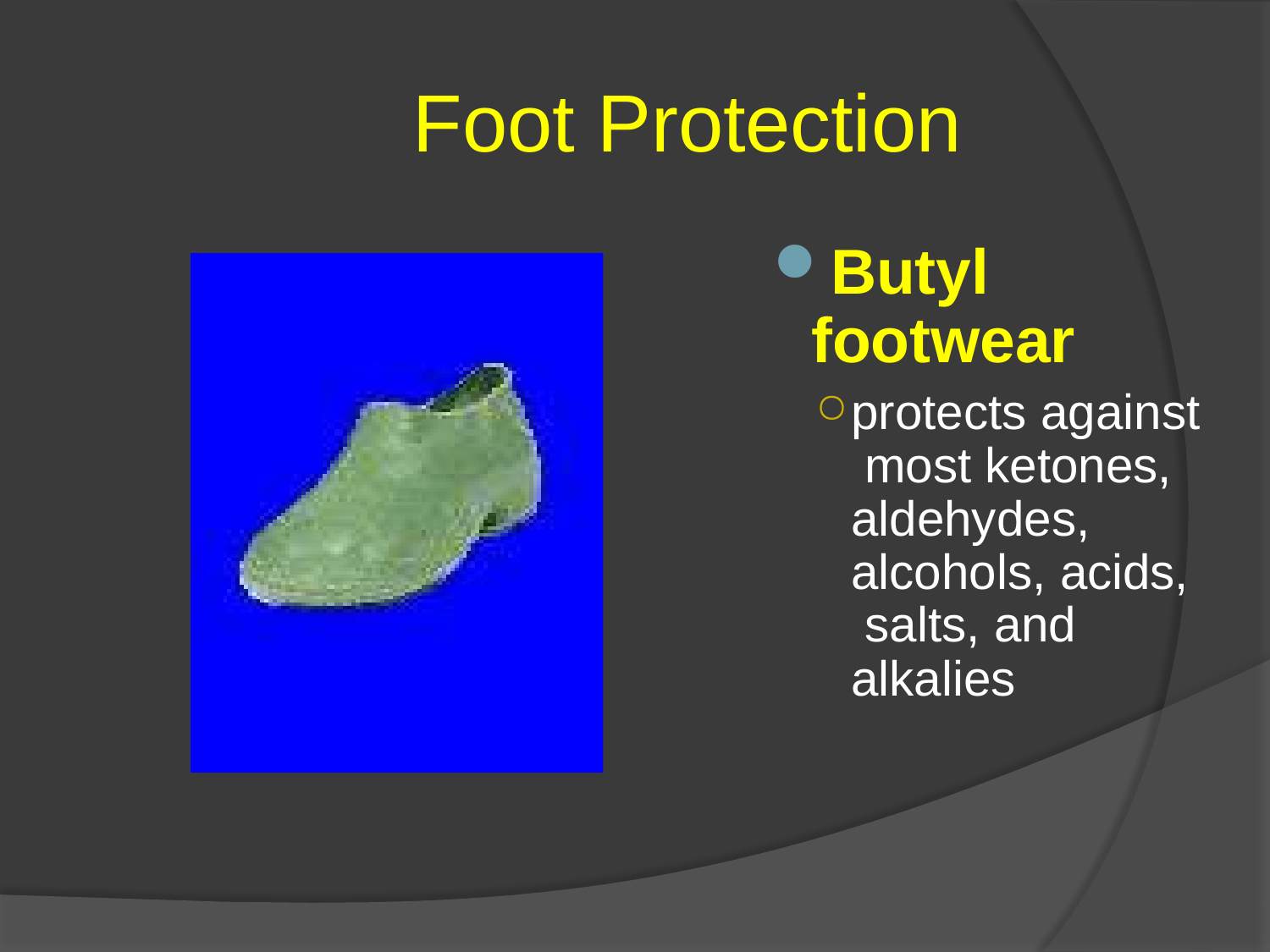

# Foot Protection
Butyl  footwear
protects against  most ketones,  aldehydes,  alcohols, acids,  salts, and  alkalies